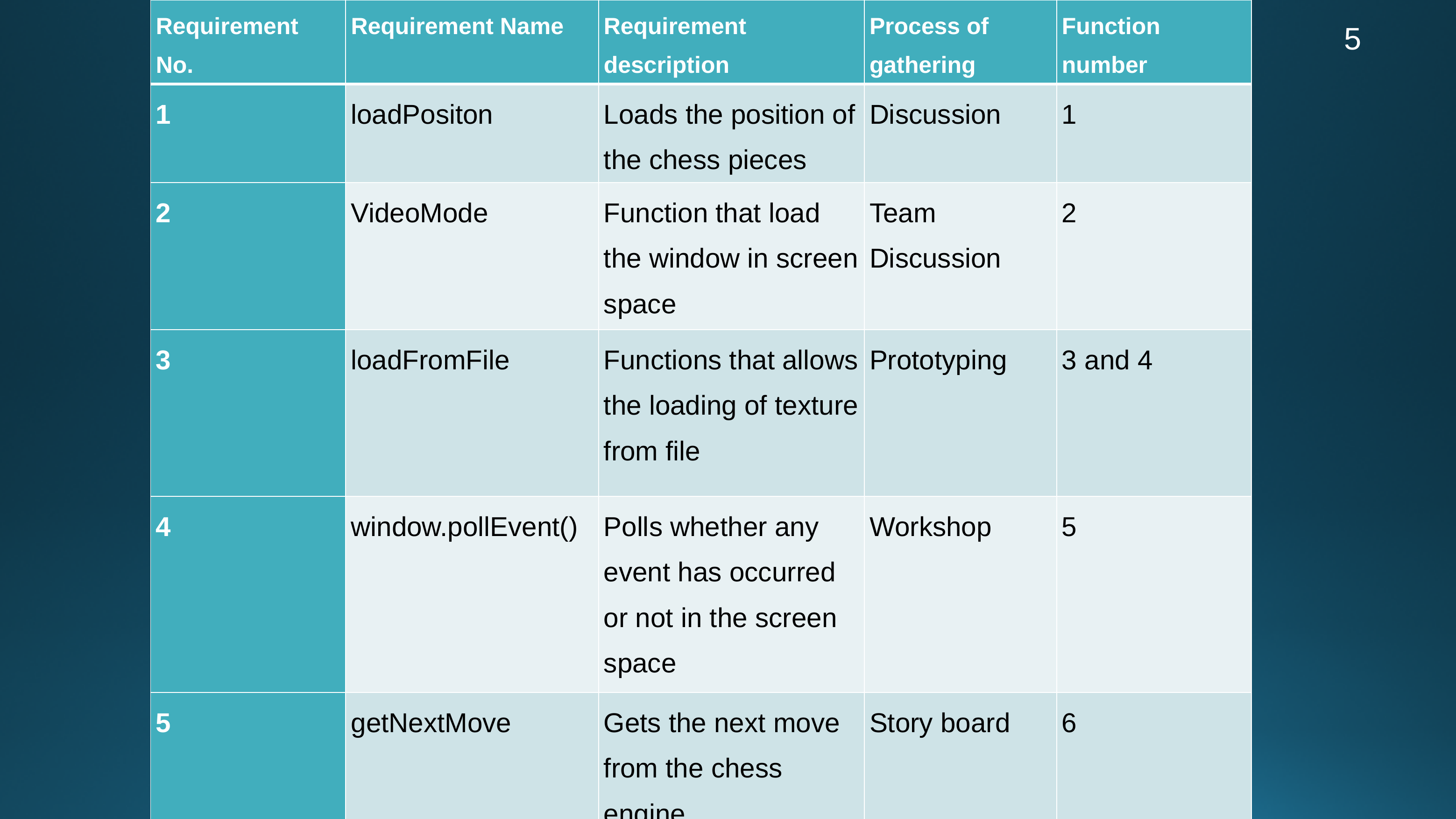

| Requirement No. | Requirement Name | Requirement description | Process of gathering | Function number |
| --- | --- | --- | --- | --- |
| 1 | loadPositon | Loads the position of the chess pieces | Discussion | 1 |
| 2 | VideoMode | Function that load the window in screen space | Team Discussion | 2 |
| 3 | loadFromFile | Functions that allows the loading of texture from file | Prototyping | 3 and 4 |
| 4 | window.pollEvent() | Polls whether any event has occurred or not in the screen space | Workshop | 5 |
| 5 | getNextMove | Gets the next move from the chess engine | Story board | 6 |
5